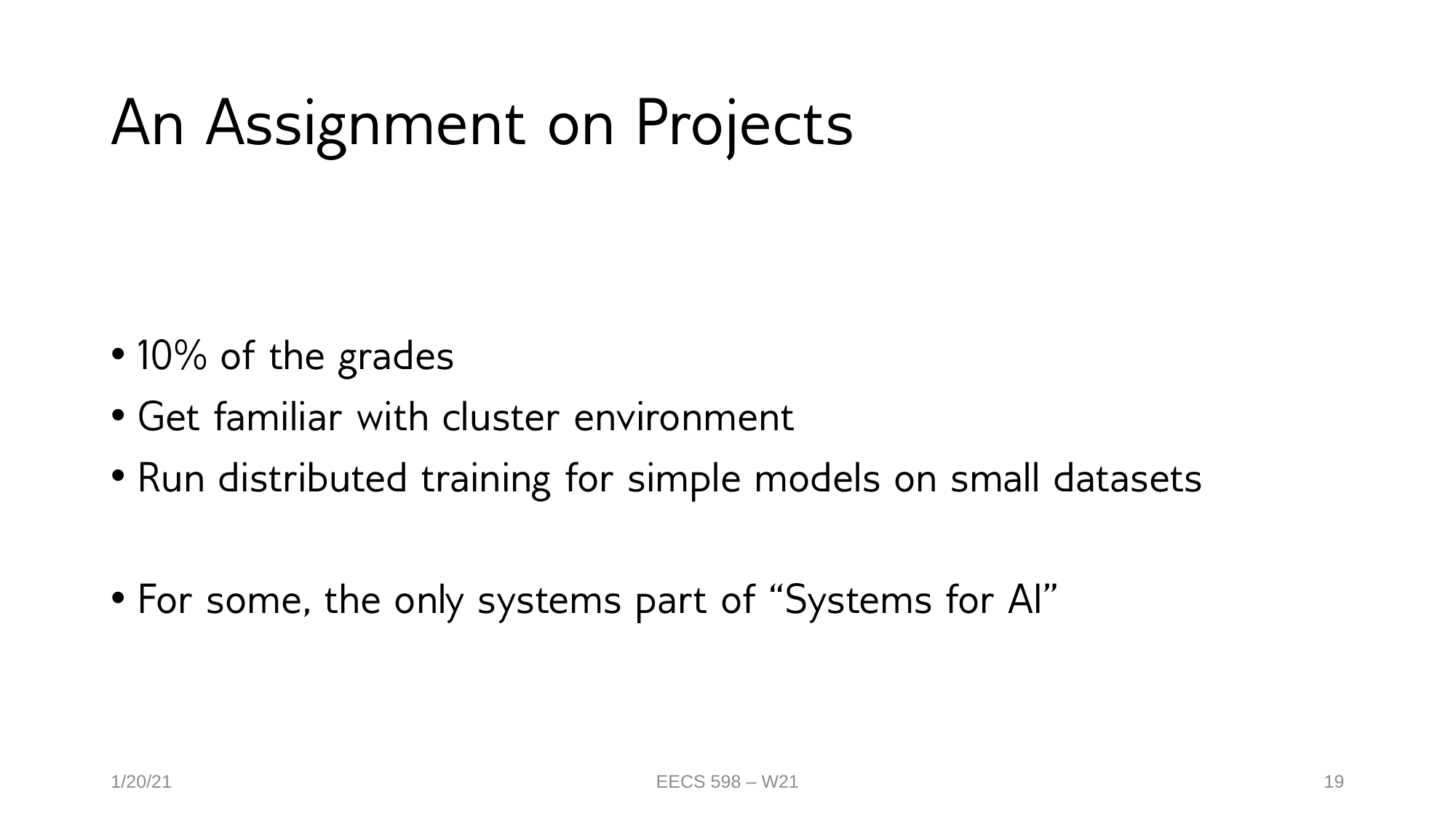

# An Assignment on Projects
10% of the grades
Get familiar with cluster environment
Run distributed training for simple models on small datasets

For some, the only systems part of “Systems for AI”
1/20/21
EECS 598 – W21
19